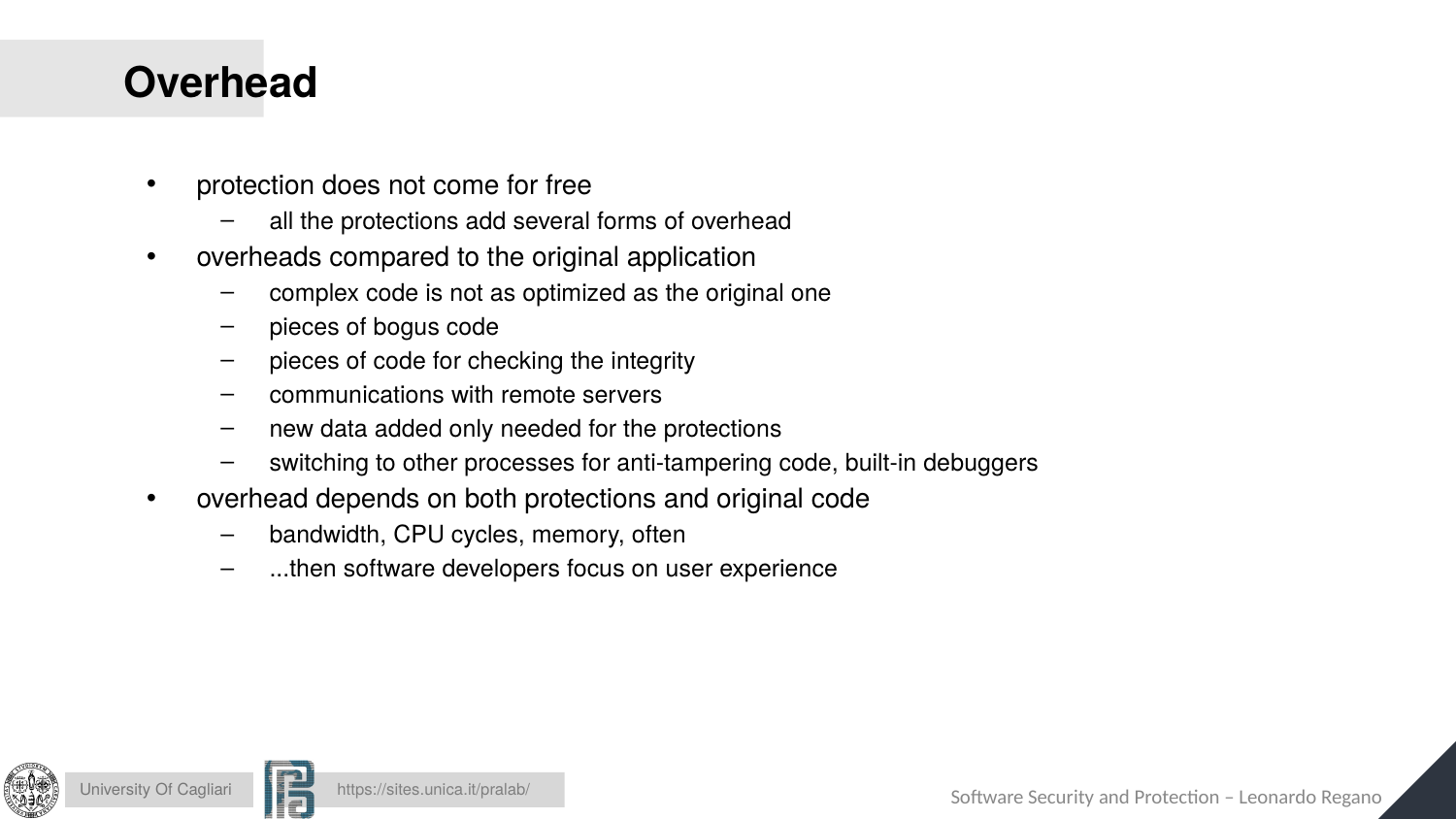

# Overhead
protection does not come for free
all the protections add several forms of overhead
overheads compared to the original application
complex code is not as optimized as the original one
pieces of bogus code
pieces of code for checking the integrity
communications with remote servers
new data added only needed for the protections
switching to other processes for anti-tampering code, built-in debuggers
overhead depends on both protections and original code
bandwidth, CPU cycles, memory, often
...then software developers focus on user experience